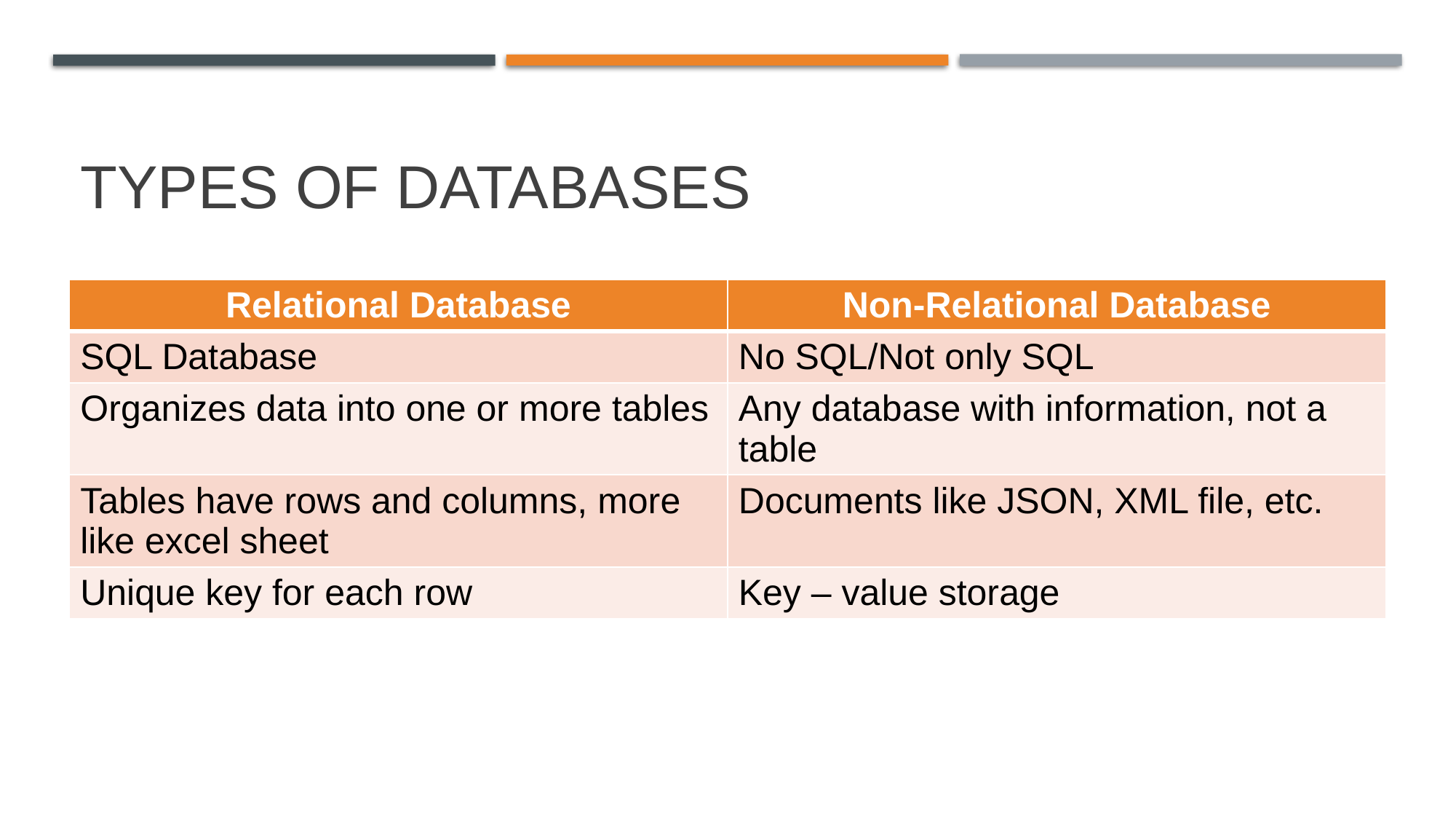

# Types of databases
| Relational Database | Non-Relational Database |
| --- | --- |
| SQL Database | No SQL/Not only SQL |
| Organizes data into one or more tables | Any database with information, not a table |
| Tables have rows and columns, more like excel sheet | Documents like JSON, XML file, etc. |
| Unique key for each row | Key – value storage |